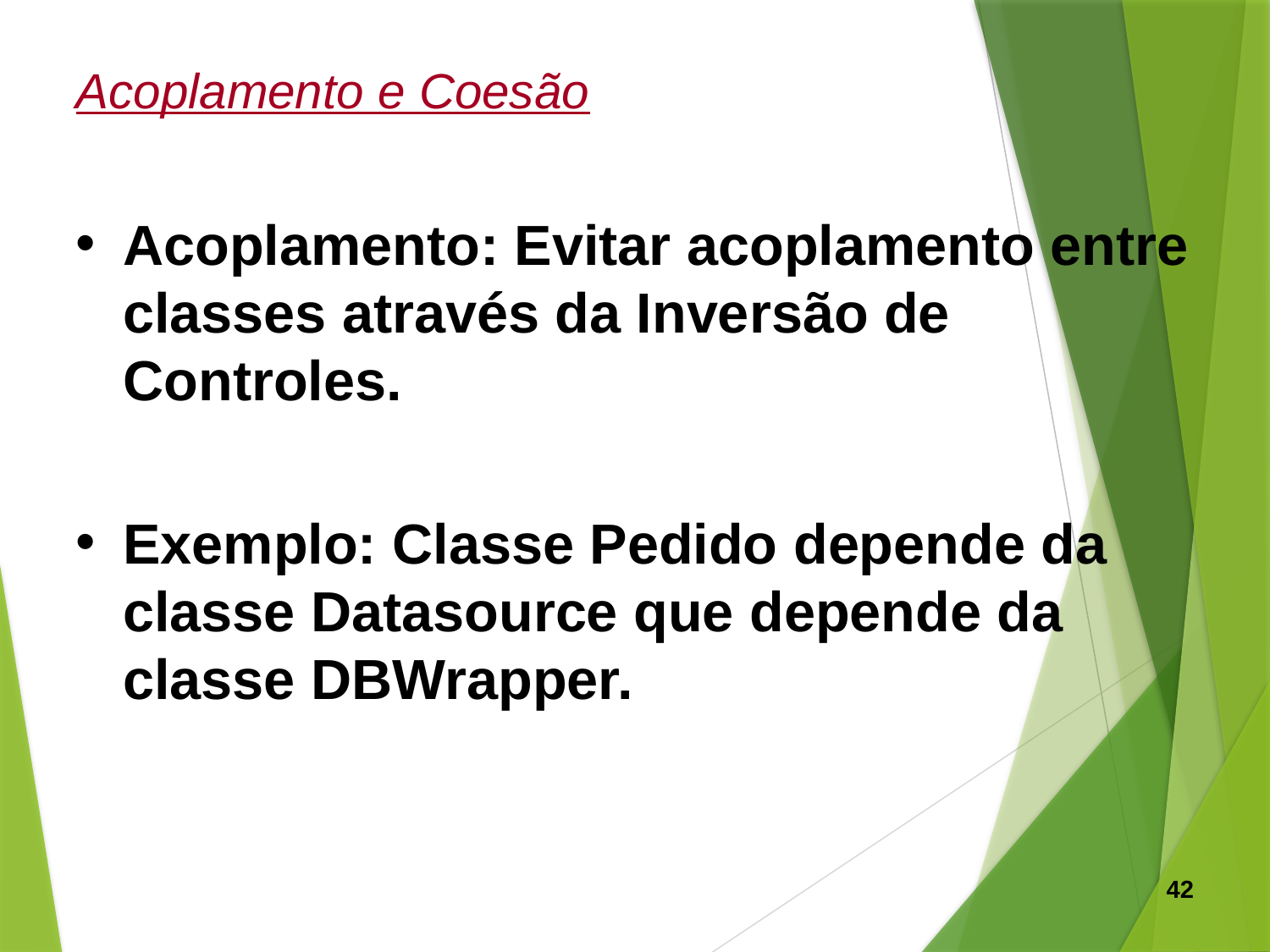

Acoplamento e Coesão
Acoplamento: Evitar acoplamento entre classes através da Inversão de Controles.

Exemplo: Classe Pedido depende da classe Datasource que depende da classe DBWrapper.

42